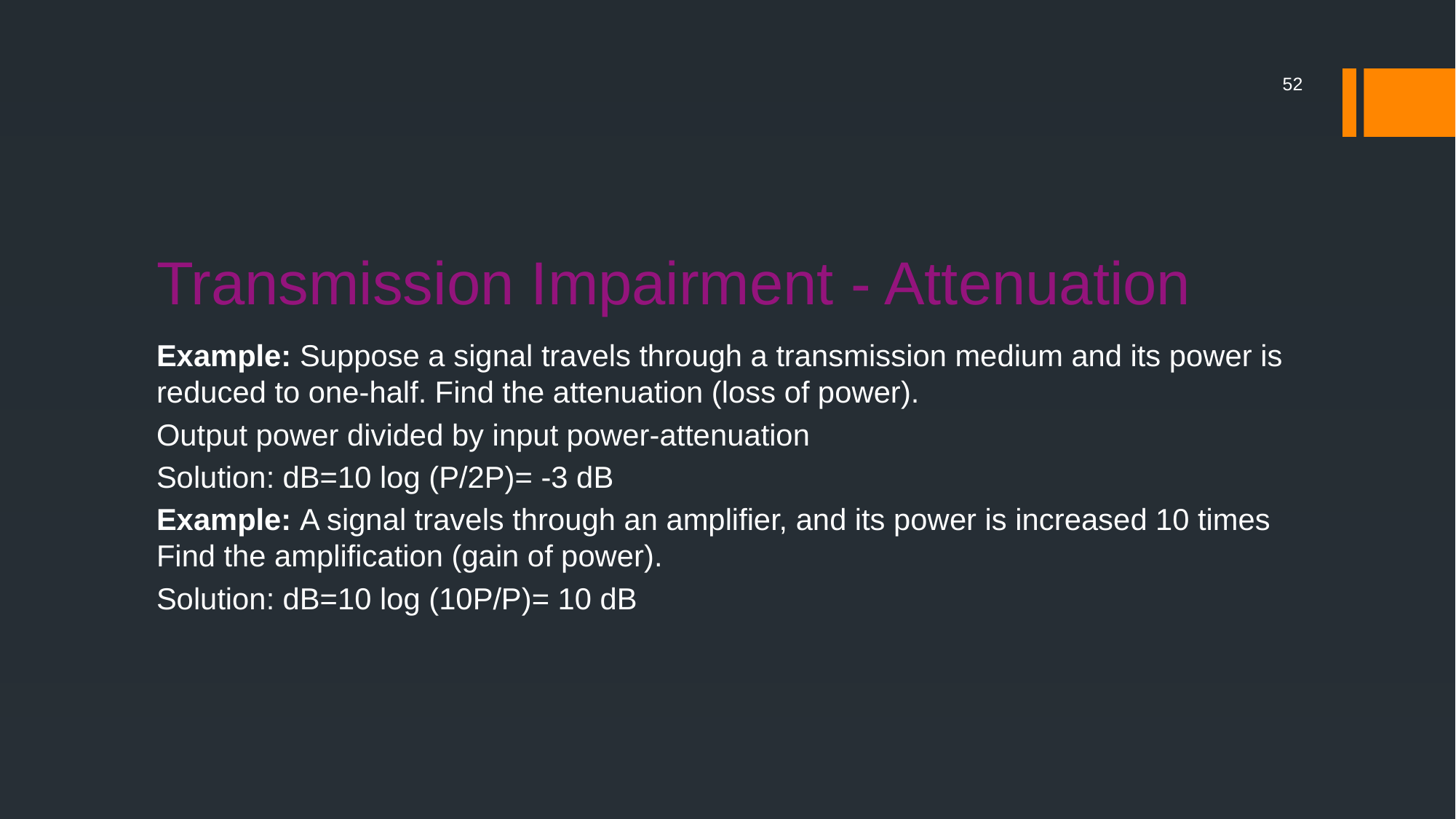

52
# Transmission Impairment - Attenuation
Example: Suppose a signal travels through a transmission medium and its power is reduced to one-half. Find the attenuation (loss of power).
Output power divided by input power-attenuation
Solution: dB=10 log (P/2P)= -3 dB
Example: A signal travels through an amplifier, and its power is increased 10 times Find the amplification (gain of power).
Solution: dB=10 log (10P/P)= 10 dB